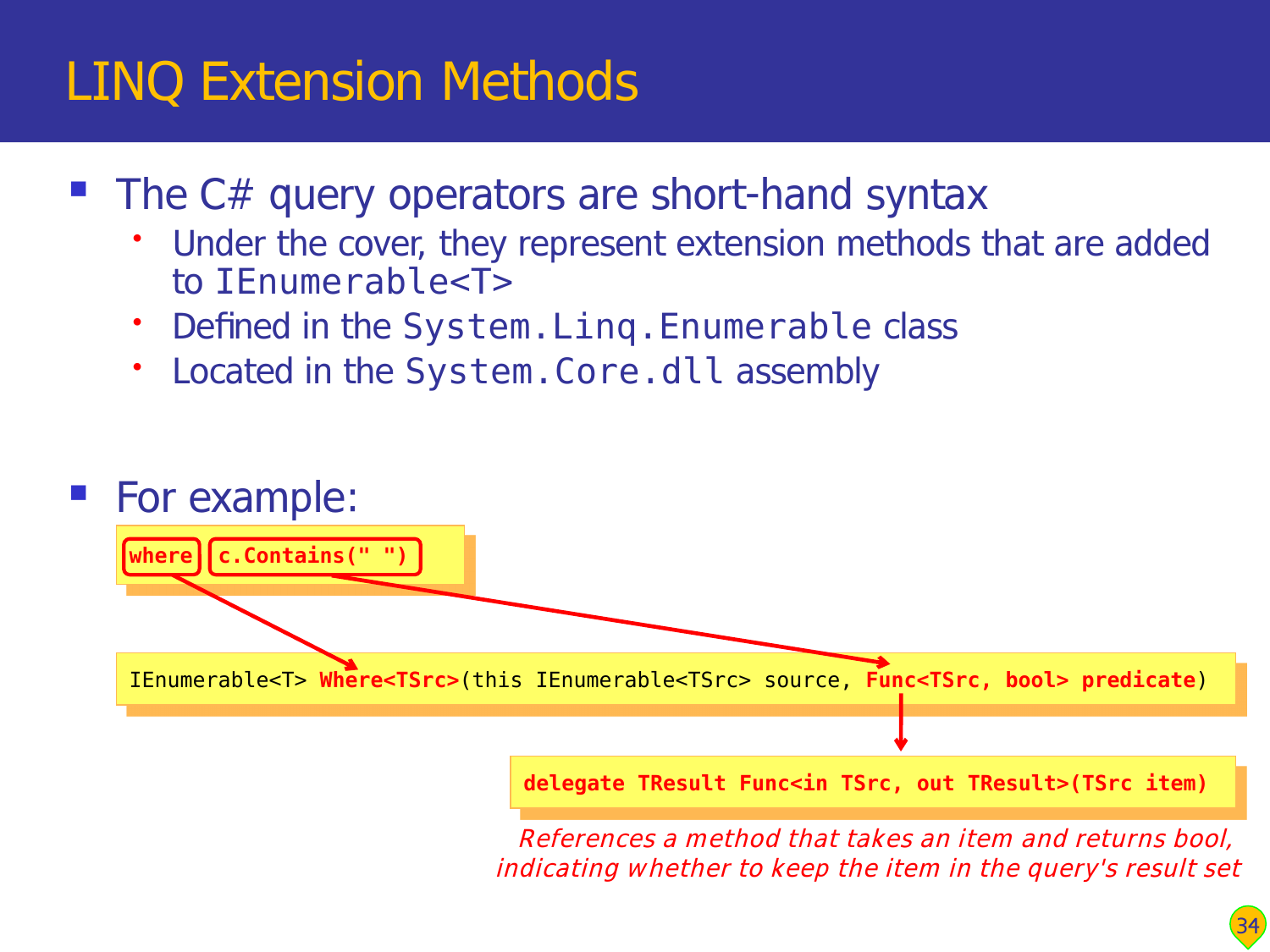

# LINQ Extension Methods
The C# query operators are short-hand syntax
Under the cover, they represent extension methods that are added to IEnumerable<T>
Defined in the System.Linq.Enumerable class
Located in the System.Core.dll assembly

For example:
where  c.Contains(" ")

IEnumerable<T> Where<TSrc>(this IEnumerable<TSrc> source, Func<TSrc, bool> predicate)
delegate TResult Func<in TSrc, out TResult>(TSrc item)
References a method that takes an item and returns bool,
indicating whether to keep the item in the query's result set
34